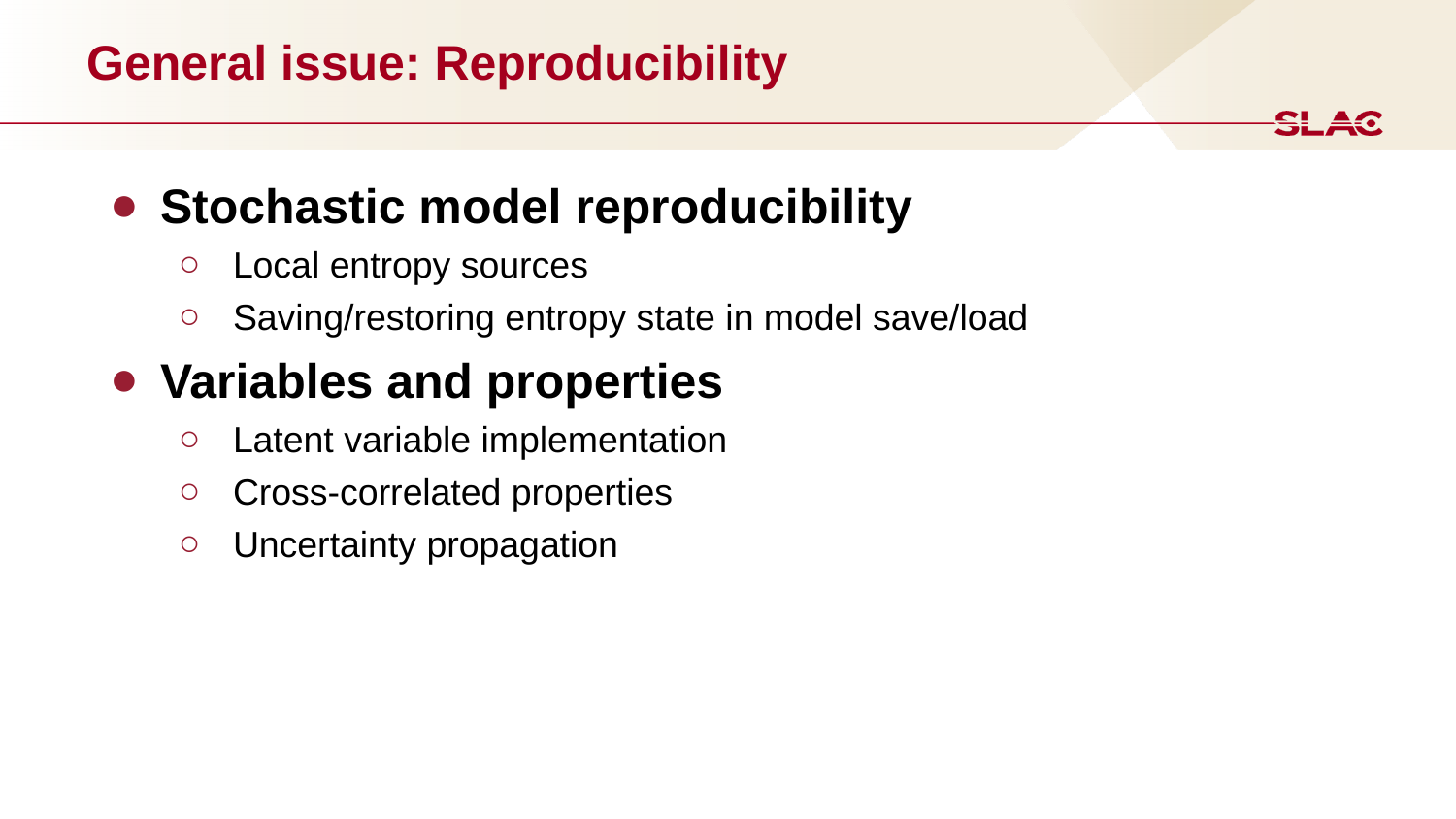

# General issue: Reproducibility
Stochastic model reproducibility
Local entropy sources
Saving/restoring entropy state in model save/load
Variables and properties
Latent variable implementation
Cross-correlated properties
Uncertainty propagation